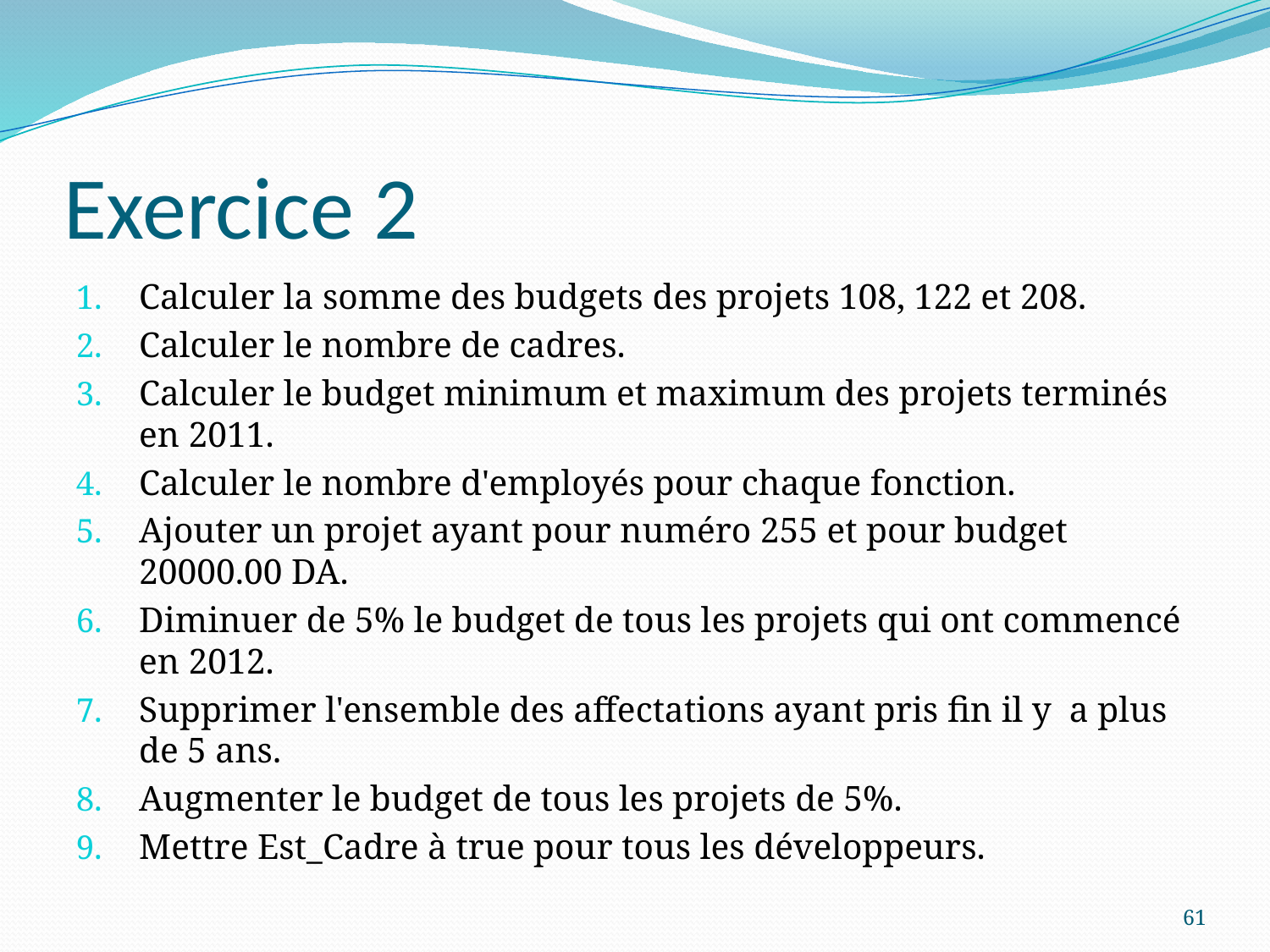

# Exercice 2
Calculer la somme des budgets des projets 108, 122 et 208.
Calculer le nombre de cadres.
Calculer le budget minimum et maximum des projets terminés en 2011.
Calculer le nombre d'employés pour chaque fonction.
Ajouter un projet ayant pour numéro 255 et pour budget 20000.00 DA.
Diminuer de 5% le budget de tous les projets qui ont commencé en 2012.
Supprimer l'ensemble des affectations ayant pris fin il y  a plus de 5 ans.
Augmenter le budget de tous les projets de 5%.
Mettre Est_Cadre à true pour tous les développeurs.

61